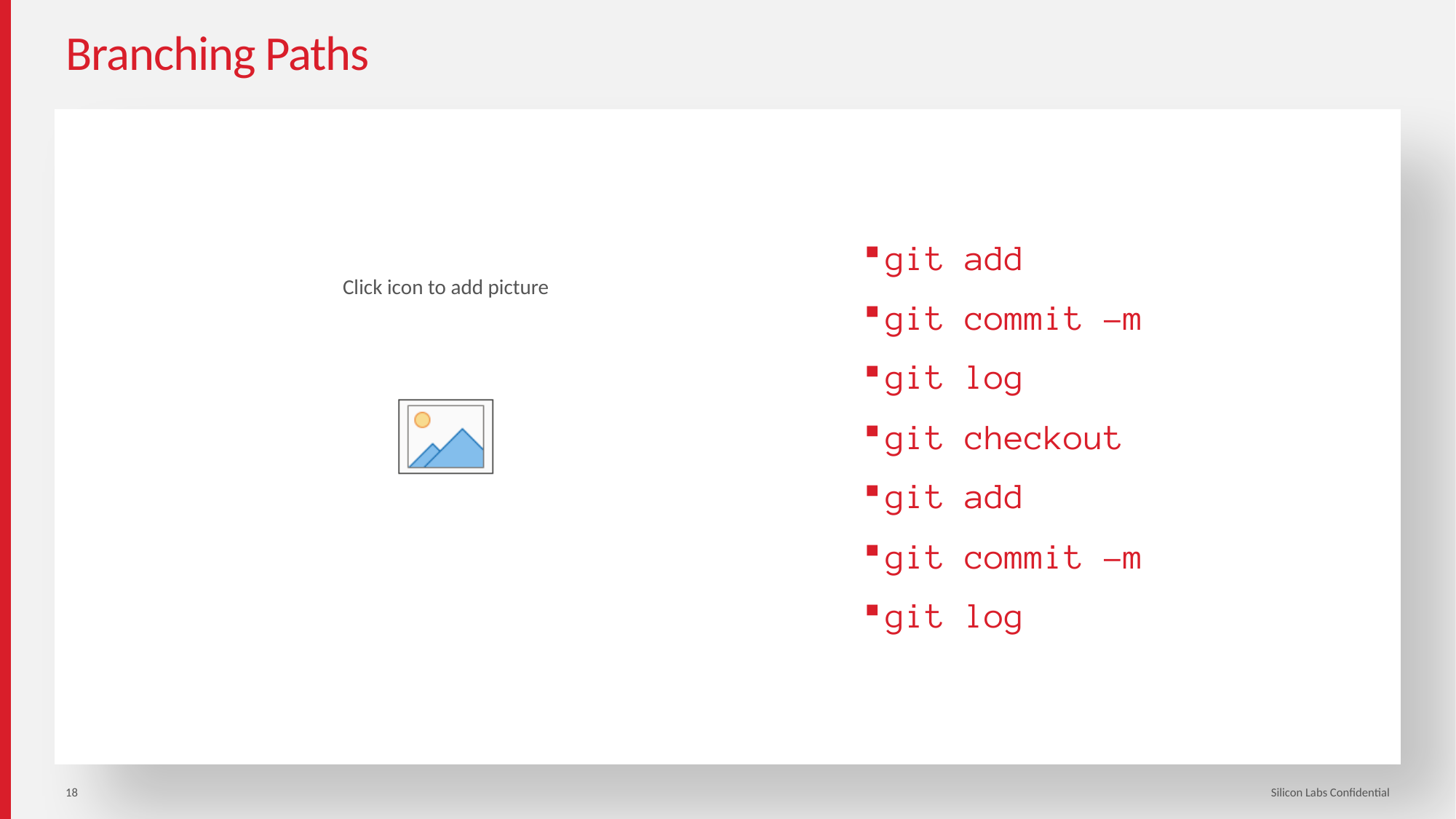

# Branching Paths

git add
git commit -m
git log
git checkout
git add
git commit -m
git log
18
Silicon Labs Confidential